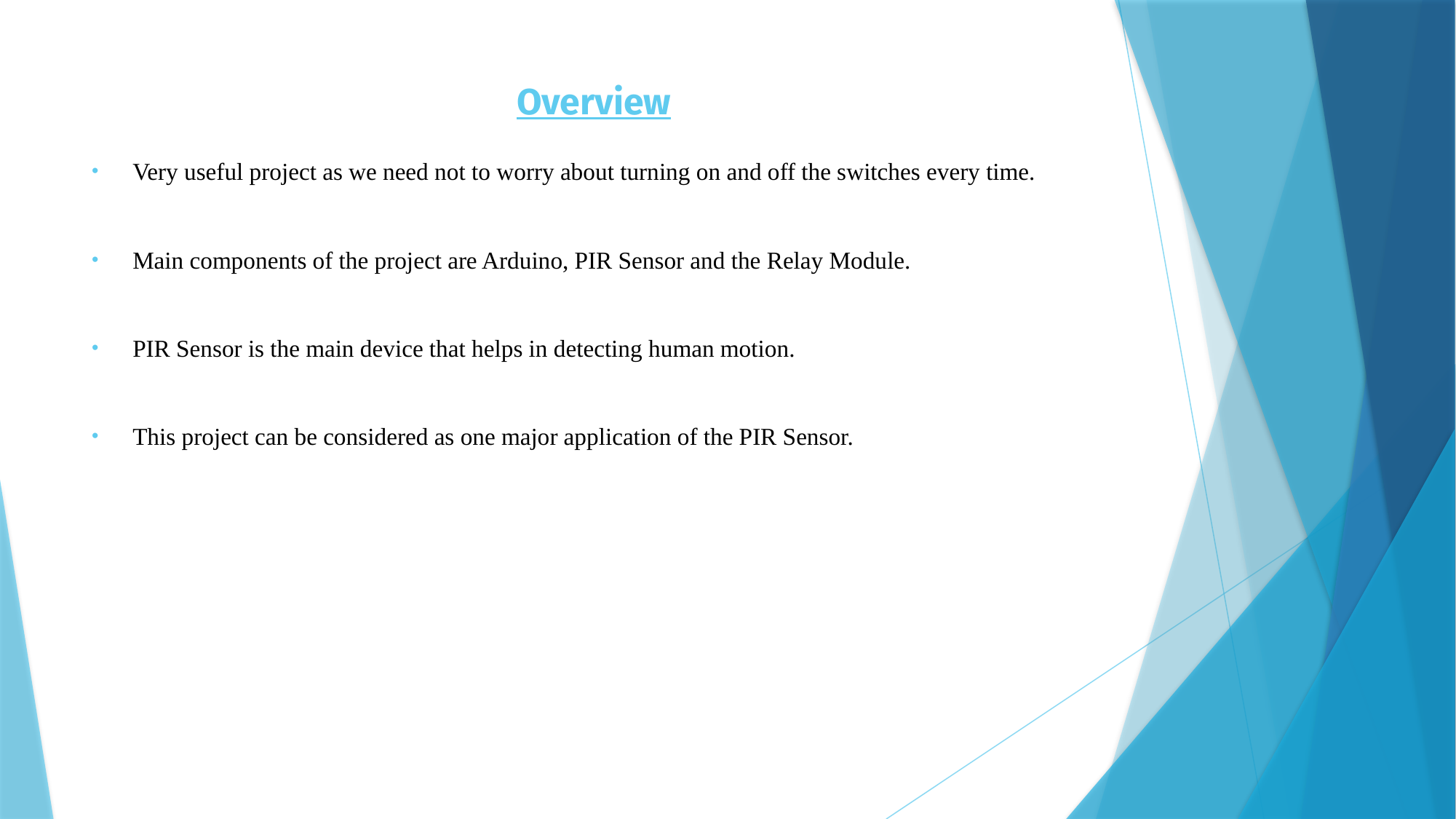

# Overview
Very useful project as we need not to worry about turning on and off the switches every time.

Main components of the project are Arduino, PIR Sensor and the Relay Module.

PIR Sensor is the main device that helps in detecting human motion.

This project can be considered as one major application of the PIR Sensor.